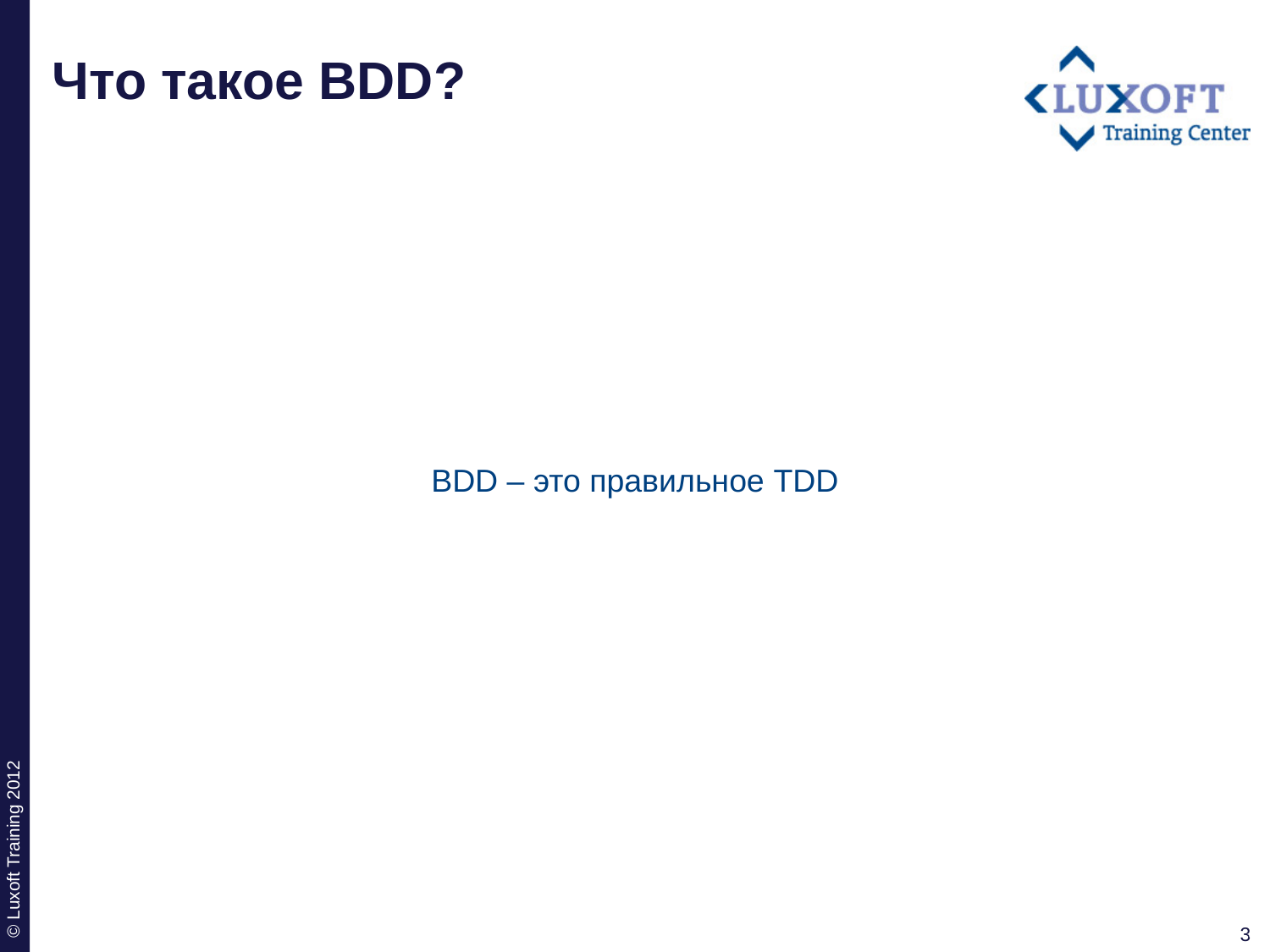

# Что такое BDD?
BDD – это правильное TDD